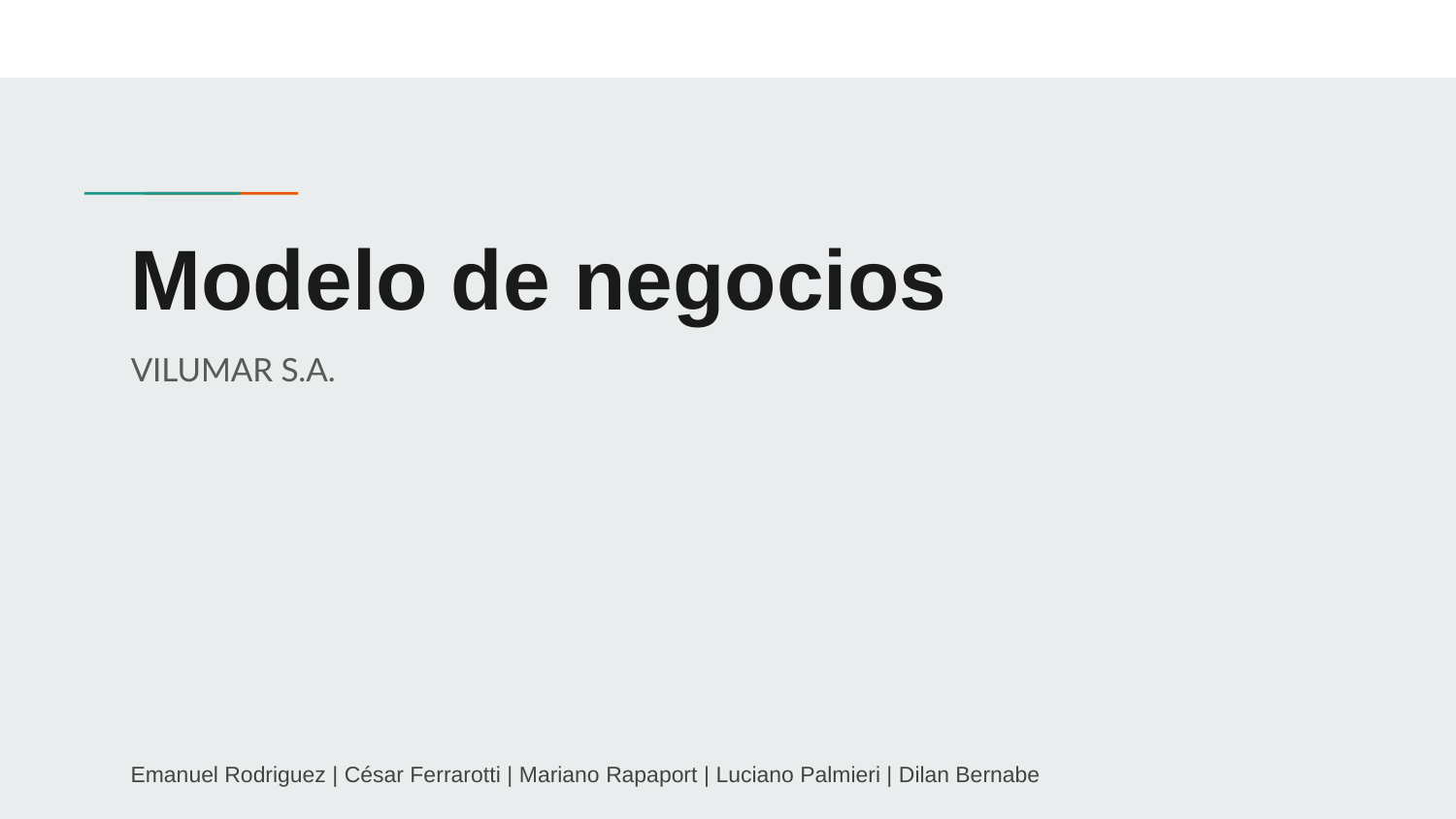

# Modelo de negocios

VILUMAR S.A.
Emanuel Rodriguez | César Ferrarotti | Mariano Rapaport | Luciano Palmieri | Dilan Bernabe